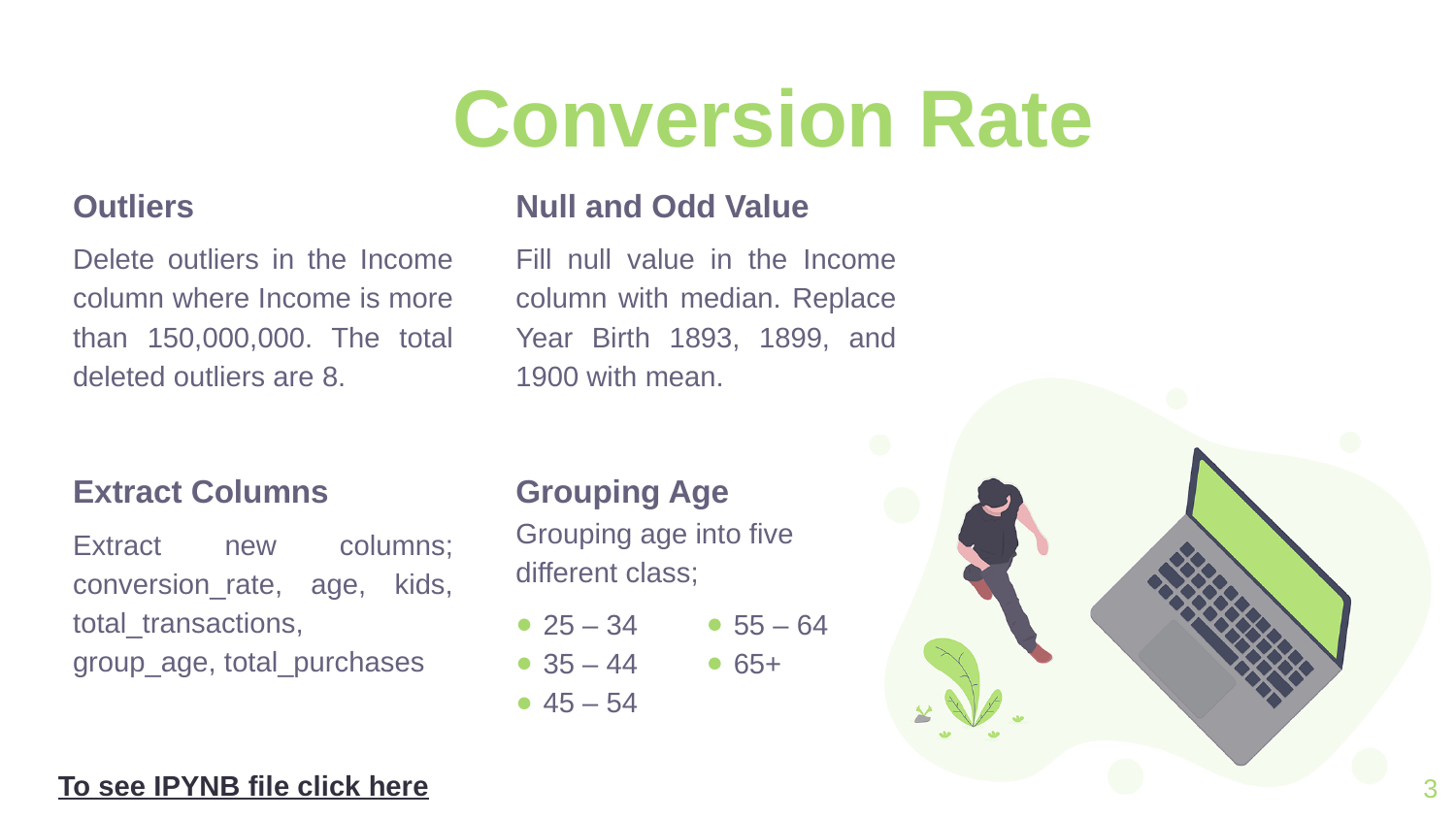

# Conversion Rate
Outliers
Delete outliers in the Income column where Income is more than 150,000,000. The total deleted outliers are 8.
Null and Odd Value
Fill null value in the Income column with median. Replace Year Birth 1893, 1899, and 1900 with mean.
Grouping Age
Grouping age into five different class;

Extract Columns
Extract new columns; conversion_rate, age, kids, total_transactions, group_age, total_purchases

25 – 34
35 – 44
45 – 54
55 – 64
65+
3
To see IPYNB file click here